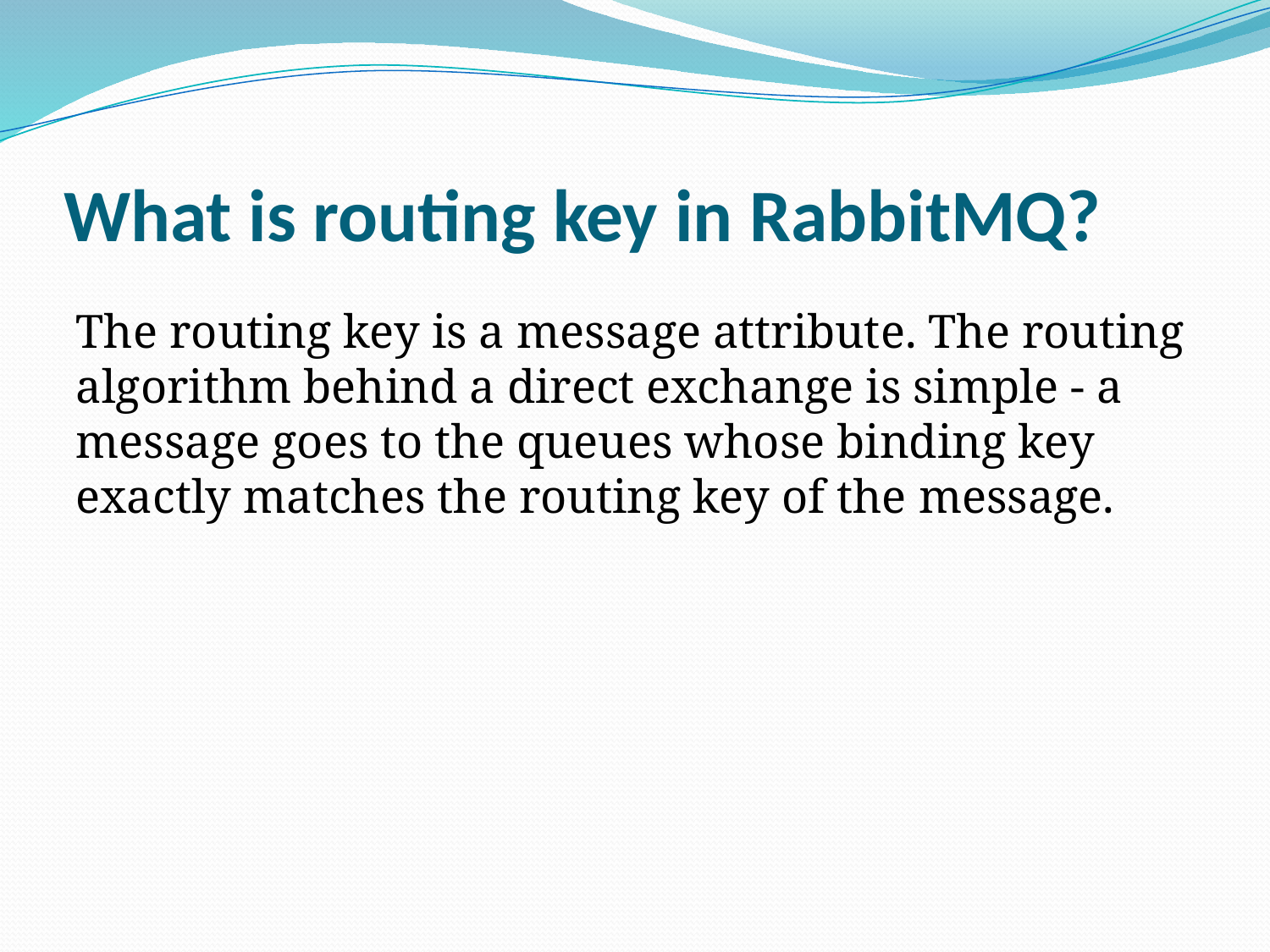

# What is routing key in RabbitMQ?
The routing key is a message attribute. The routing algorithm behind a direct exchange is simple - a message goes to the queues whose binding key exactly matches the routing key of the message.